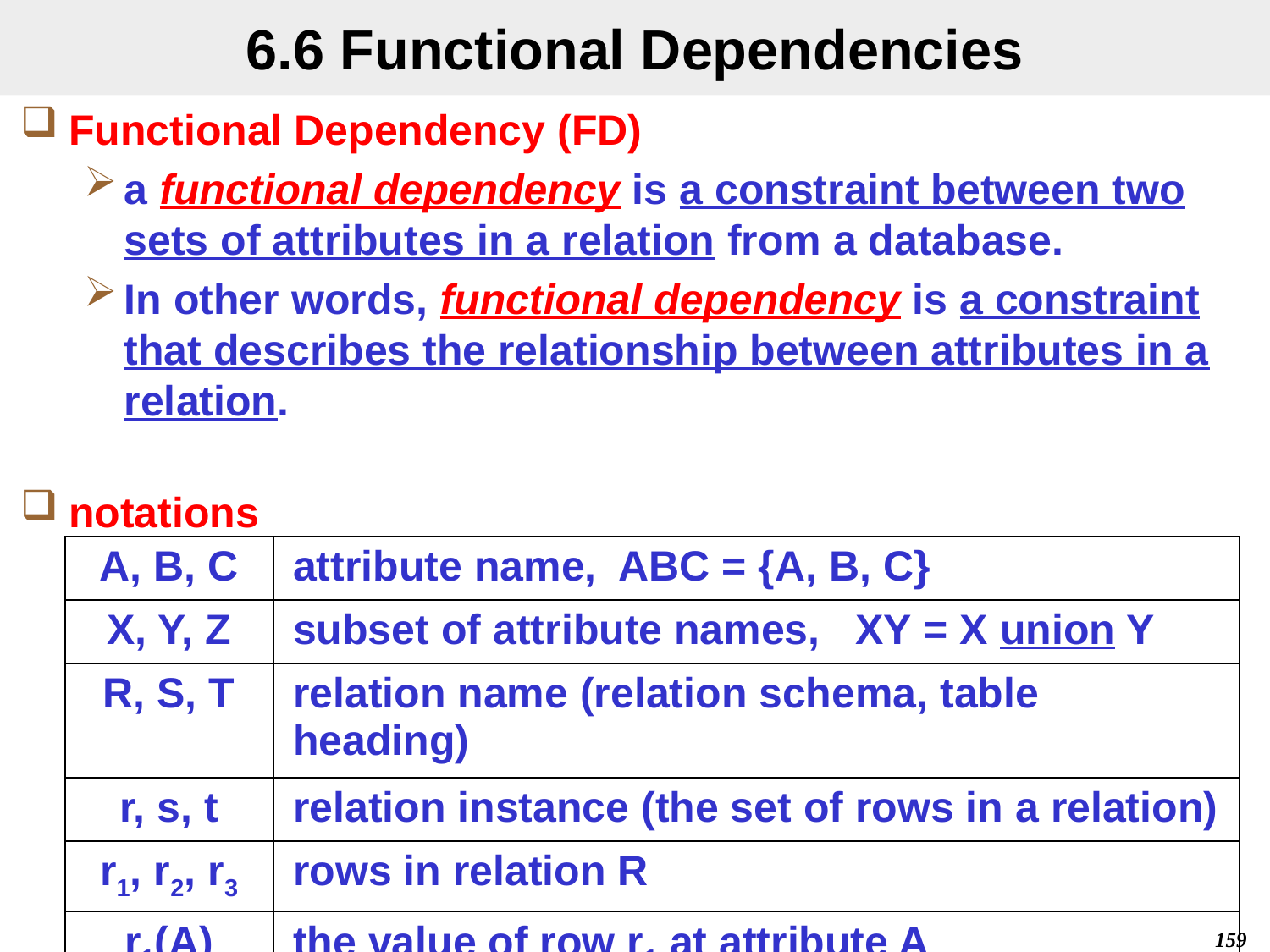

# 6.6 Functional Dependencies
Functional Dependency (FD)
a functional dependency is a constraint between two sets of attributes in a relation from a database.
In other words, functional dependency is a constraint that describes the relationship between attributes in a relation.
notations
| A, B, C | attribute name, ABC = {A, B, C} |
| --- | --- |
| X, Y, Z | subset of attribute names, XY = X union Y |
| R, S, T | relation name (relation schema, table heading) |
| r, s, t | relation instance (the set of rows in a relation) |
| r1, r2, r3 | rows in relation R |
| r1(A) | the value of row r1 at attribute A |
159